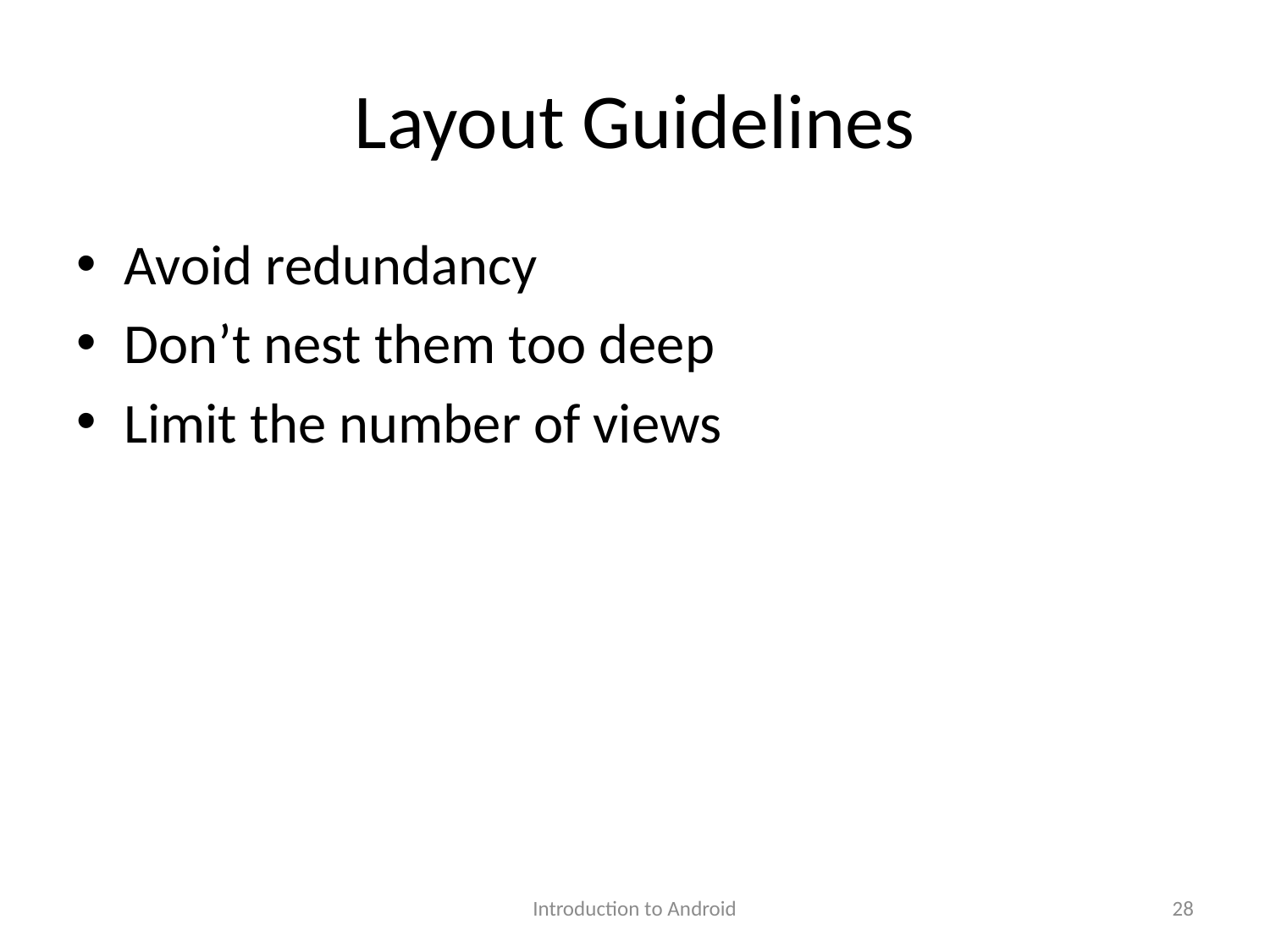

# Layout Guidelines
Avoid redundancy
Don’t nest them too deep
Limit the number of views
Introduction to Android
28